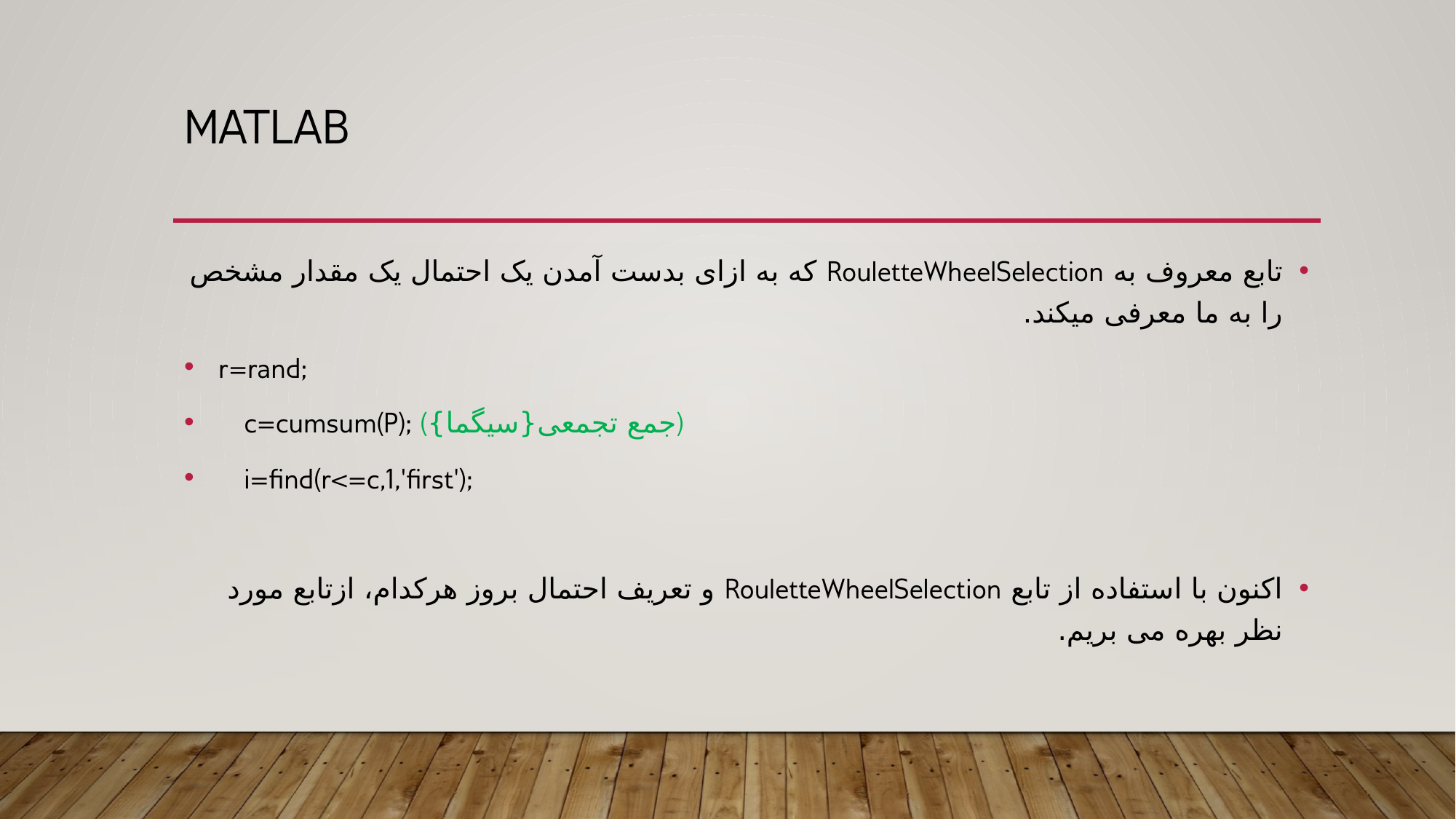

# Matlab
تابع معروف به RouletteWheelSelection که به ازای بدست آمدن یک احتمال یک مقدار مشخص را به ما معرفی میکند.
 r=rand;
    c=cumsum(P); (جمع تجمعی{سیگما})
    i=find(r<=c,1,'first');

اکنون با استفاده از تابع RouletteWheelSelection و تعریف احتمال بروز هرکدام، ازتابع مورد نظر بهره می بریم.